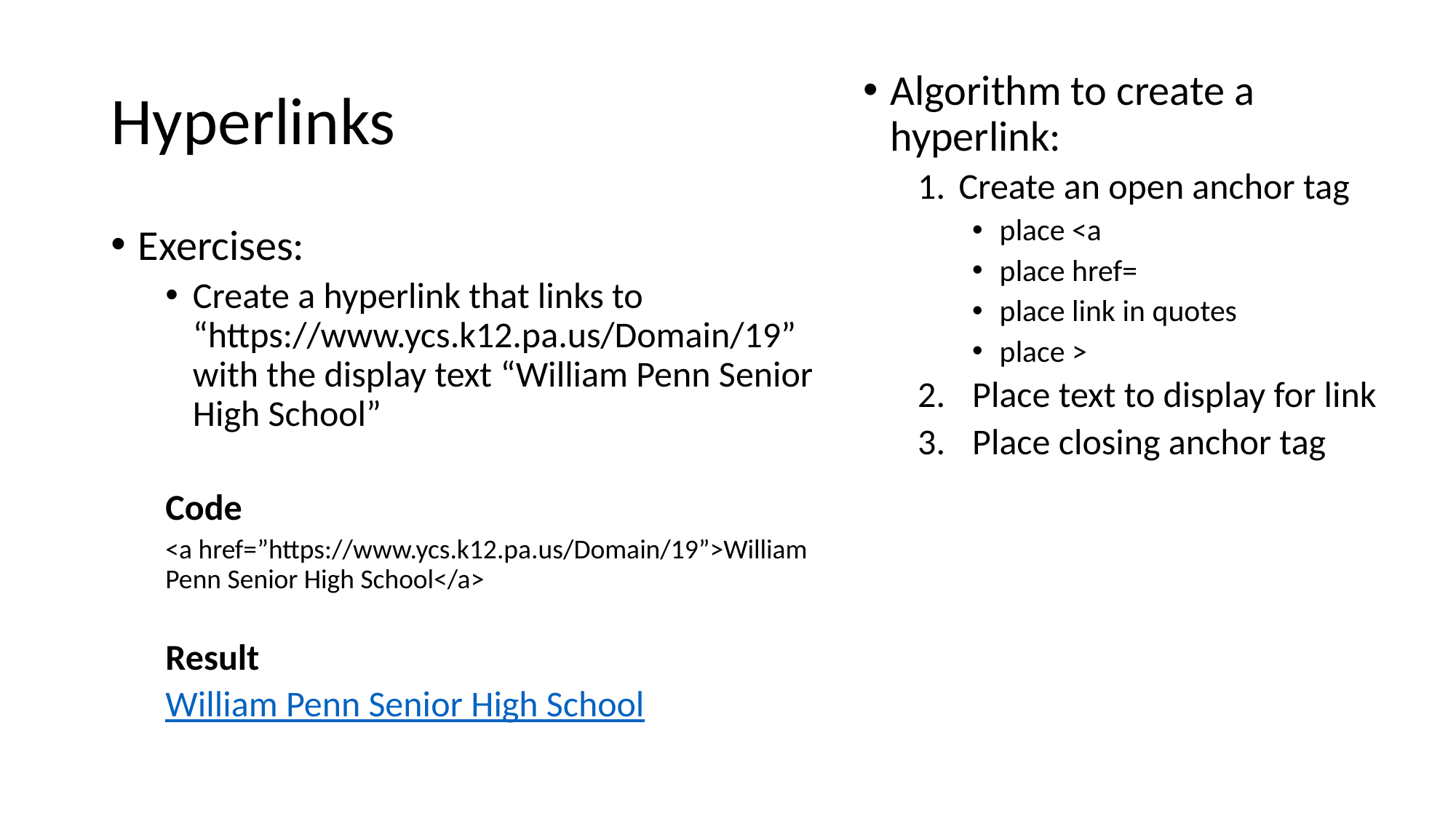

# Hyperlinks
Algorithm to create a hyperlink:
Create an open anchor tag
place <a
place href=
place link in quotes
place >
Place text to display for link
Place closing anchor tag
Exercises:
Create a hyperlink that links to “https://www.ycs.k12.pa.us/Domain/19” with the display text “William Penn Senior High School”

Code
<a href=”https://www.ycs.k12.pa.us/Domain/19”>William Penn Senior High School</a>

Result
William Penn Senior High School